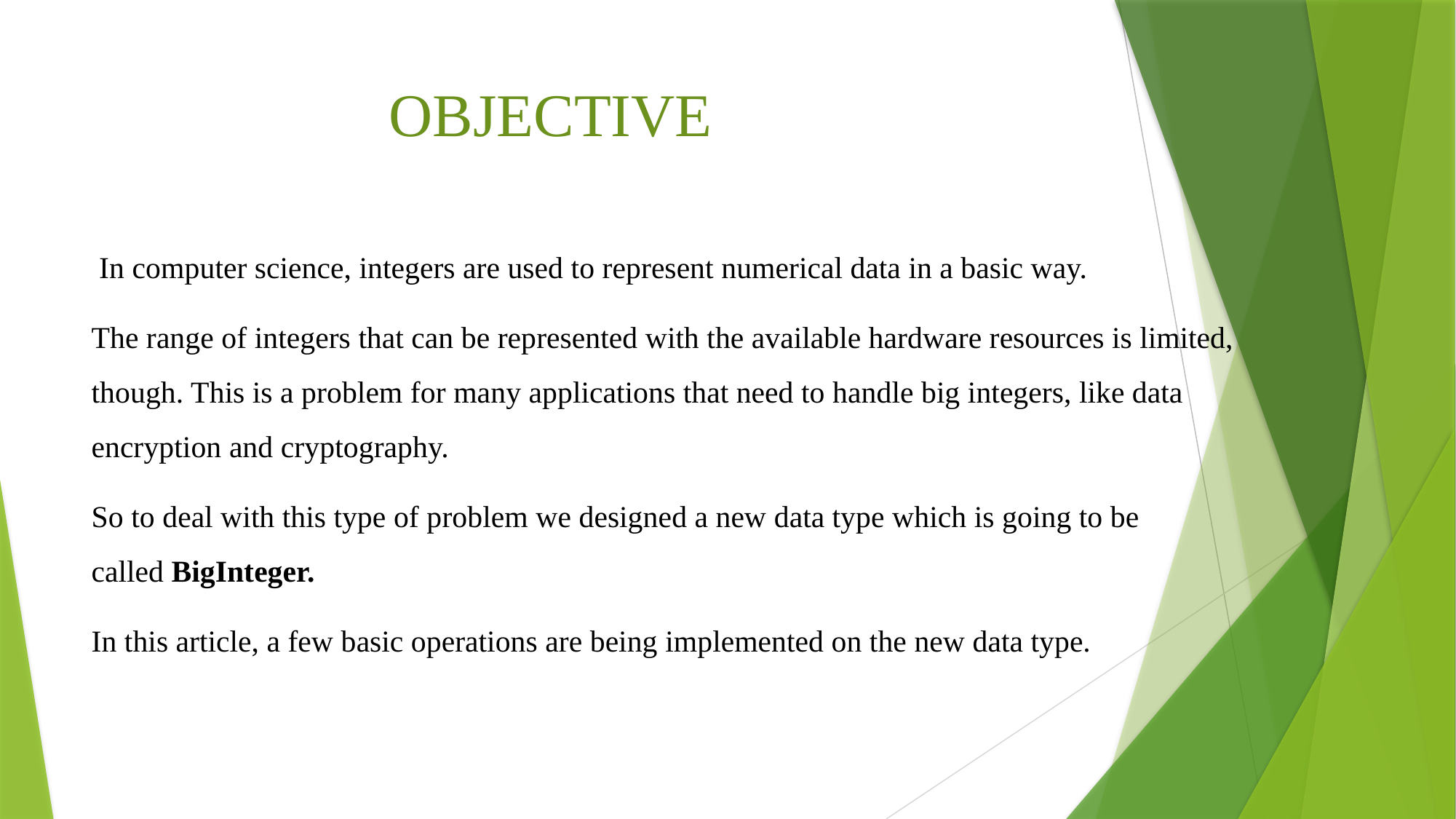

# OBJECTIVE
 In computer science, integers are used to represent numerical data in a basic way.
The range of integers that can be represented with the available hardware resources is limited, though. This is a problem for many applications that need to handle big integers, like data encryption and cryptography.
So to deal with this type of problem we designed a new data type which is going to be called BigInteger.
In this article, a few basic operations are being implemented on the new data type.